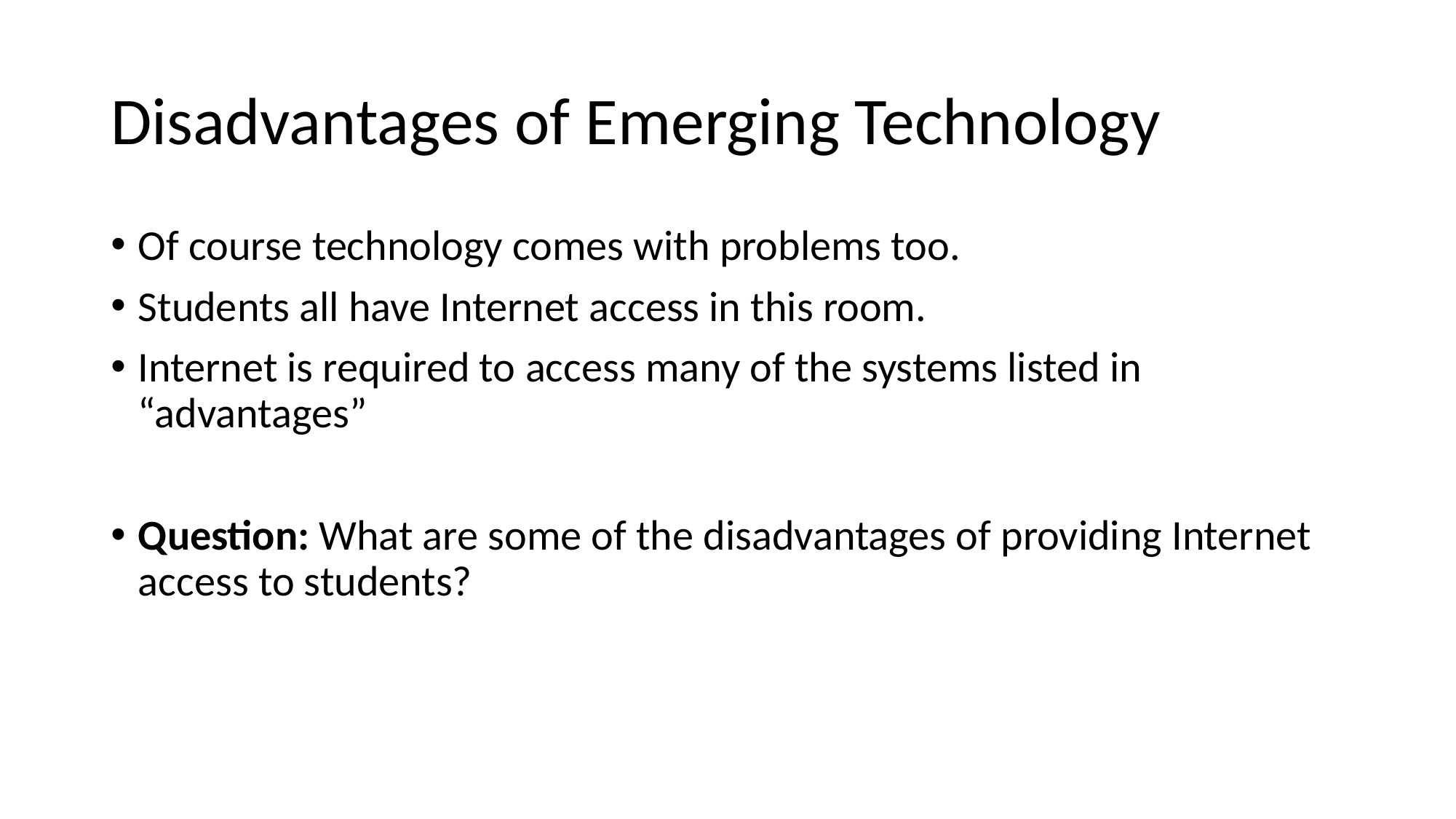

# Disadvantages of Emerging Technology
Of course technology comes with problems too.
Students all have Internet access in this room.
Internet is required to access many of the systems listed in “advantages”

Question: What are some of the disadvantages of providing Internet access to students?